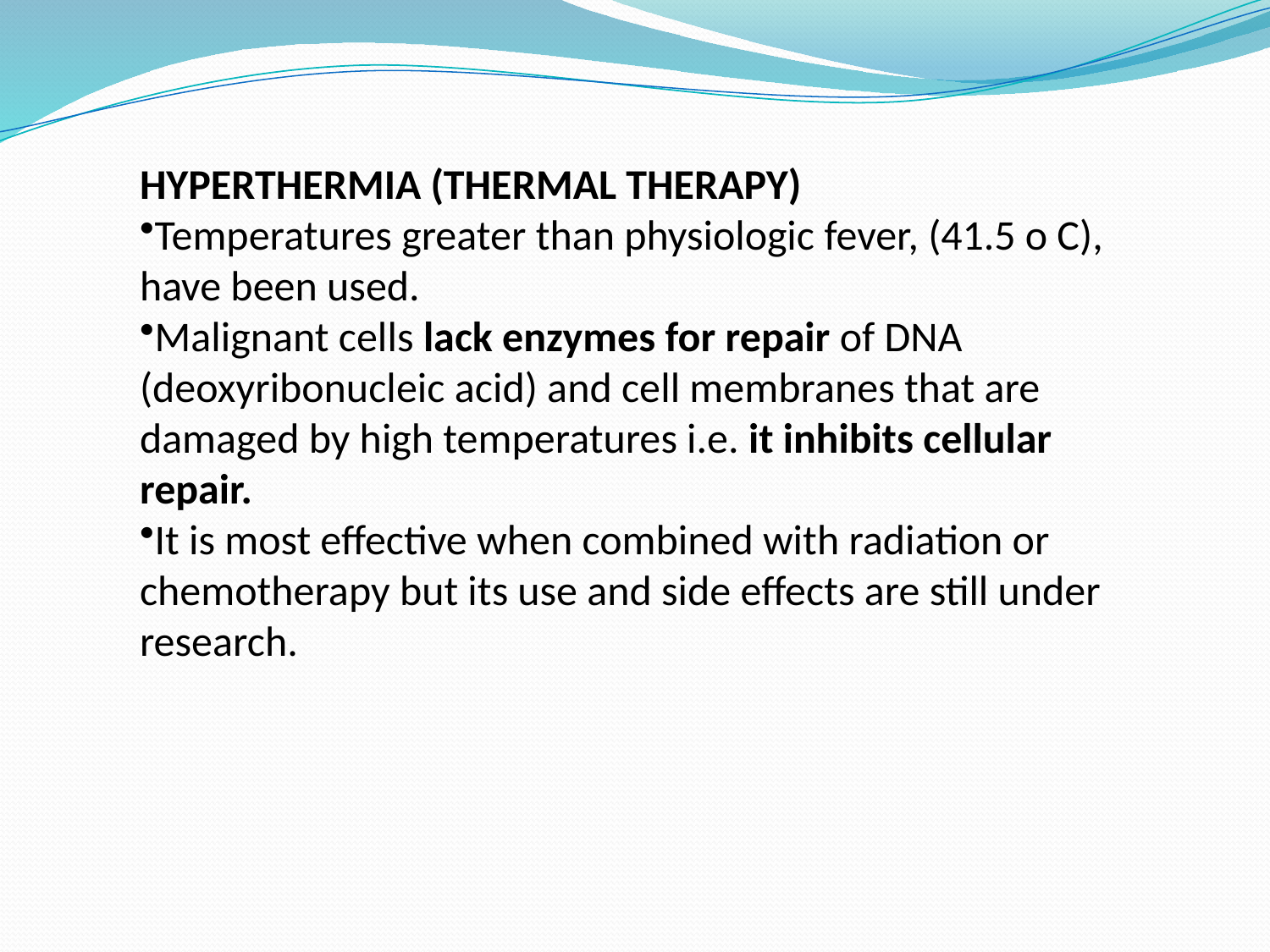

HYPERTHERMIA (THERMAL THERAPY)
Temperatures greater than physiologic fever, (41.5 o C), have been used.
Malignant cells lack enzymes for repair of DNA (deoxyribonucleic acid) and cell membranes that are damaged by high temperatures i.e. it inhibits cellular repair.
It is most effective when combined with radiation or chemotherapy but its use and side effects are still under research.